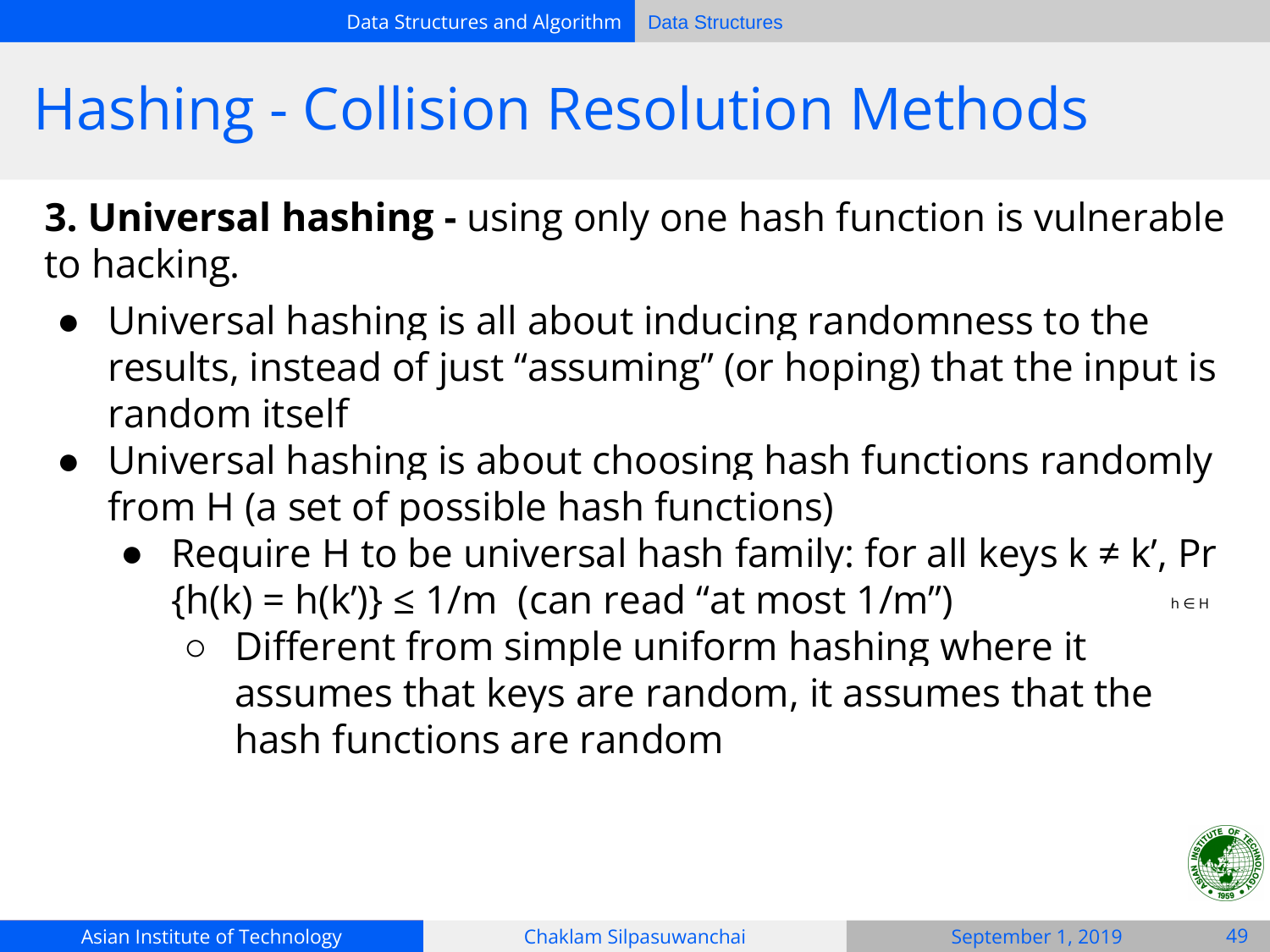

# Hashing - Collision Resolution Methods
3. Universal hashing - using only one hash function is vulnerable to hacking.
Universal hashing is all about inducing randomness to the results, instead of just “assuming” (or hoping) that the input is random itself
Universal hashing is about choosing hash functions randomly from H (a set of possible hash functions)
Require H to be universal hash family: for all keys k ≠ k’, Pr {h(k) = h(k’)} ≤ 1/m  (can read “at most 1/m”)
Different from simple uniform hashing where it assumes that keys are random, it assumes that the hash functions are random

h ∈ H
49